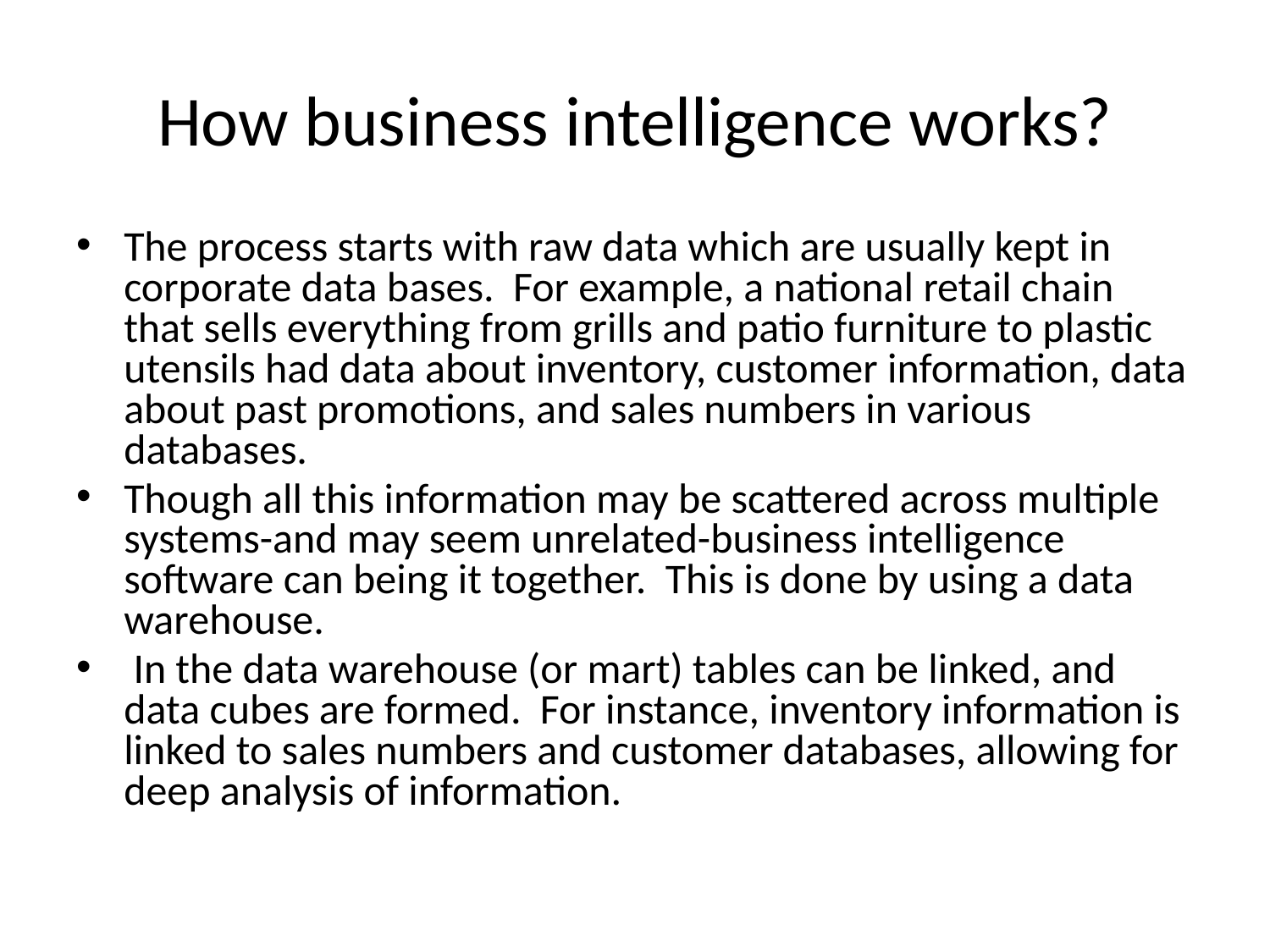

# How business intelligence works?
The process starts with raw data which are usually kept in corporate data bases.  For example, a national retail chain that sells everything from grills and patio furniture to plastic utensils had data about inventory, customer information, data about past promotions, and sales numbers in various databases.
Though all this information may be scattered across multiple systems-and may seem unrelated-business intelligence software can being it together.  This is done by using a data warehouse.
 In the data warehouse (or mart) tables can be linked, and data cubes are formed.  For instance, inventory information is linked to sales numbers and customer databases, allowing for deep analysis of information.